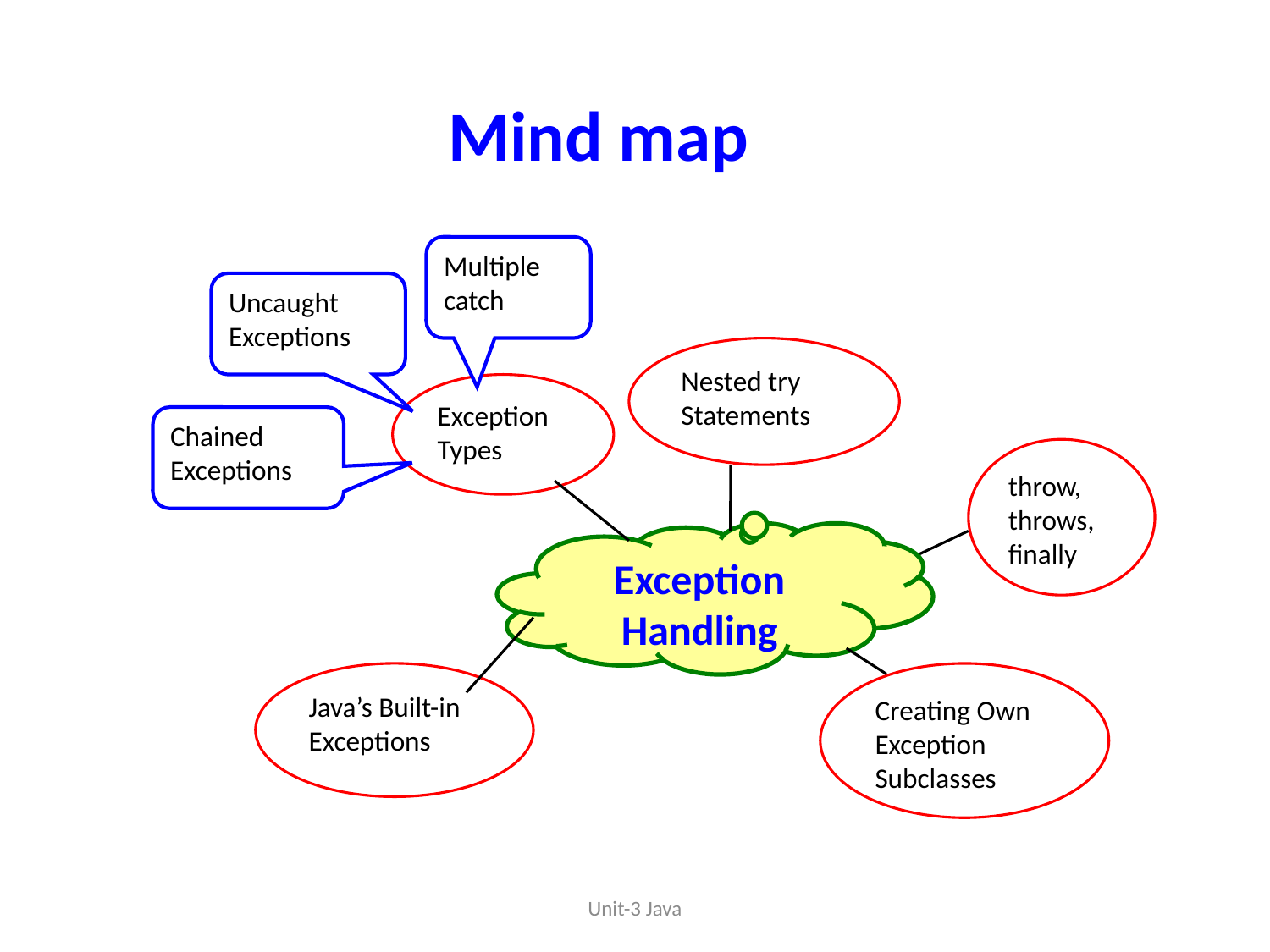

Mind map

Multiple catch
Uncaught Exceptions
Nested try Statements
Exception Types
Chained Exceptions
throw, throws,  finally

Exception Handling

Java’s Built-in Exceptions
Creating Own Exception Subclasses
Unit-3 Java